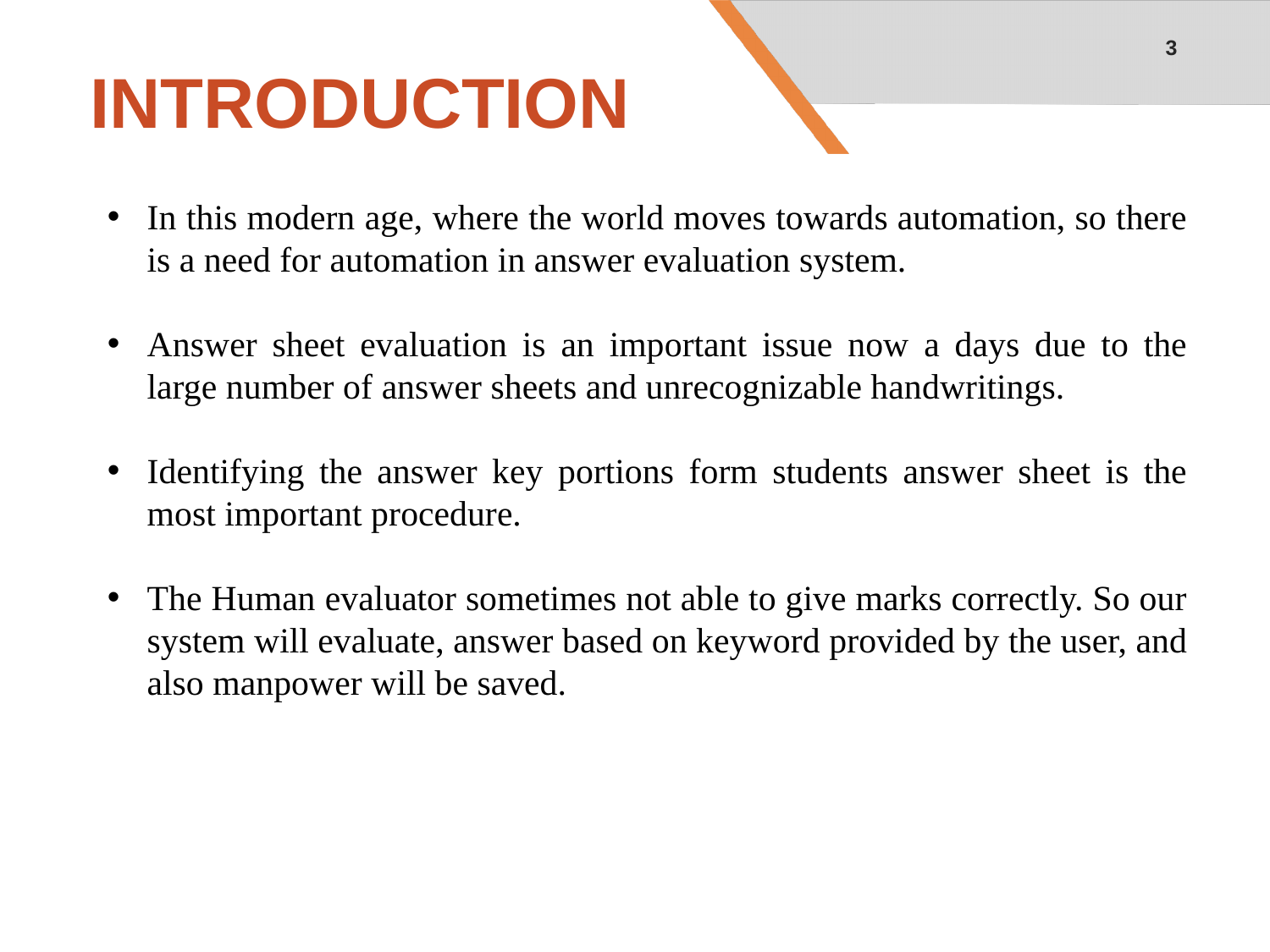

3
# INTRODUCTION
In this modern age, where the world moves towards automation, so there is a need for automation in answer evaluation system.

Answer sheet evaluation is an important issue now a days due to the large number of answer sheets and unrecognizable handwritings.

Identifying the answer key portions form students answer sheet is the most important procedure.

The Human evaluator sometimes not able to give marks correctly. So our system will evaluate, answer based on keyword provided by the user, and also manpower will be saved.